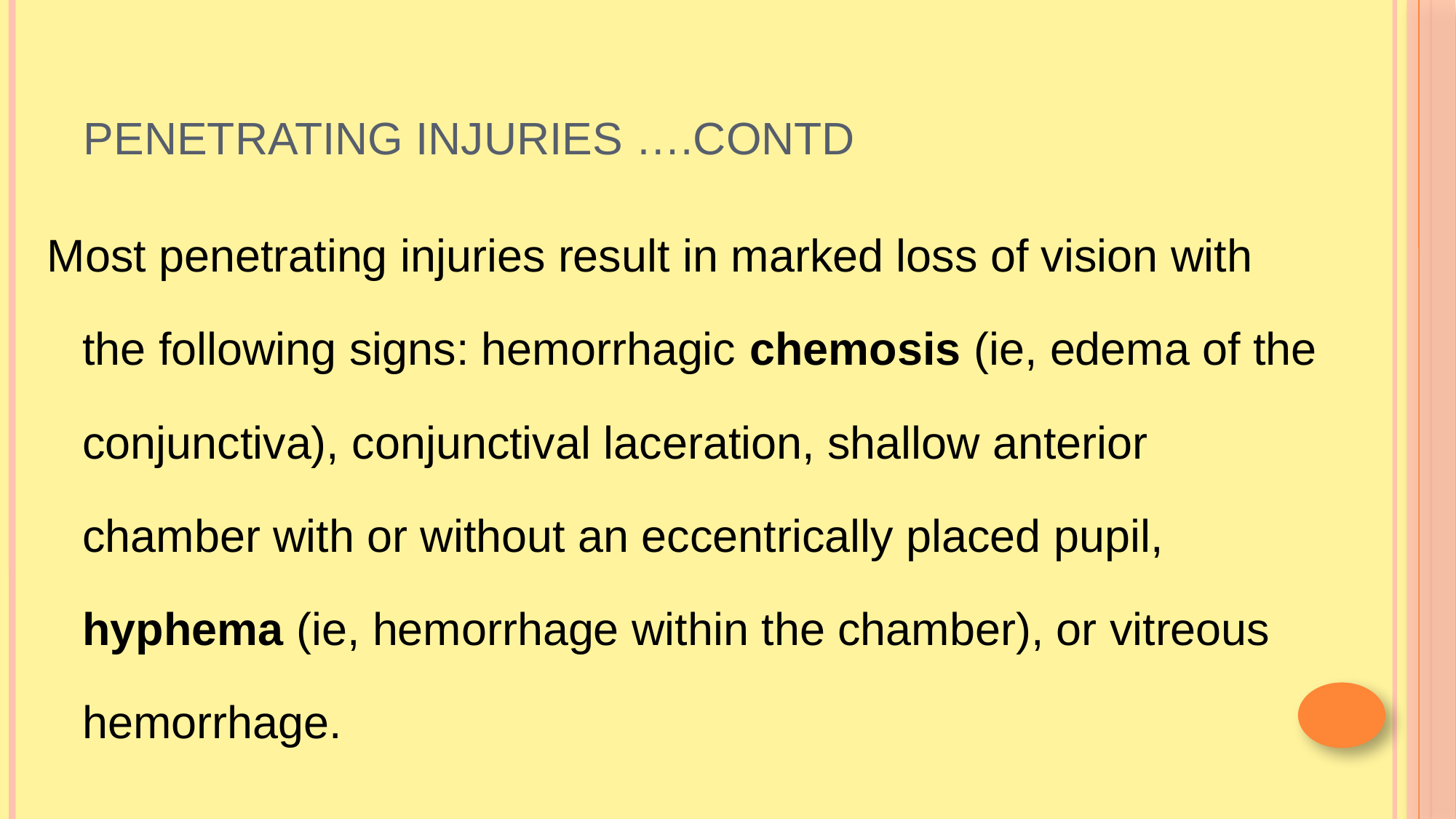

# Penetrating injuries ….contd
Most penetrating injuries result in marked loss of vision with the following signs: hemorrhagic chemosis (ie, edema of the conjunctiva), conjunctival laceration, shallow anterior chamber with or without an eccentrically placed pupil, hyphema (ie, hemorrhage within the chamber), or vitreous hemorrhage.